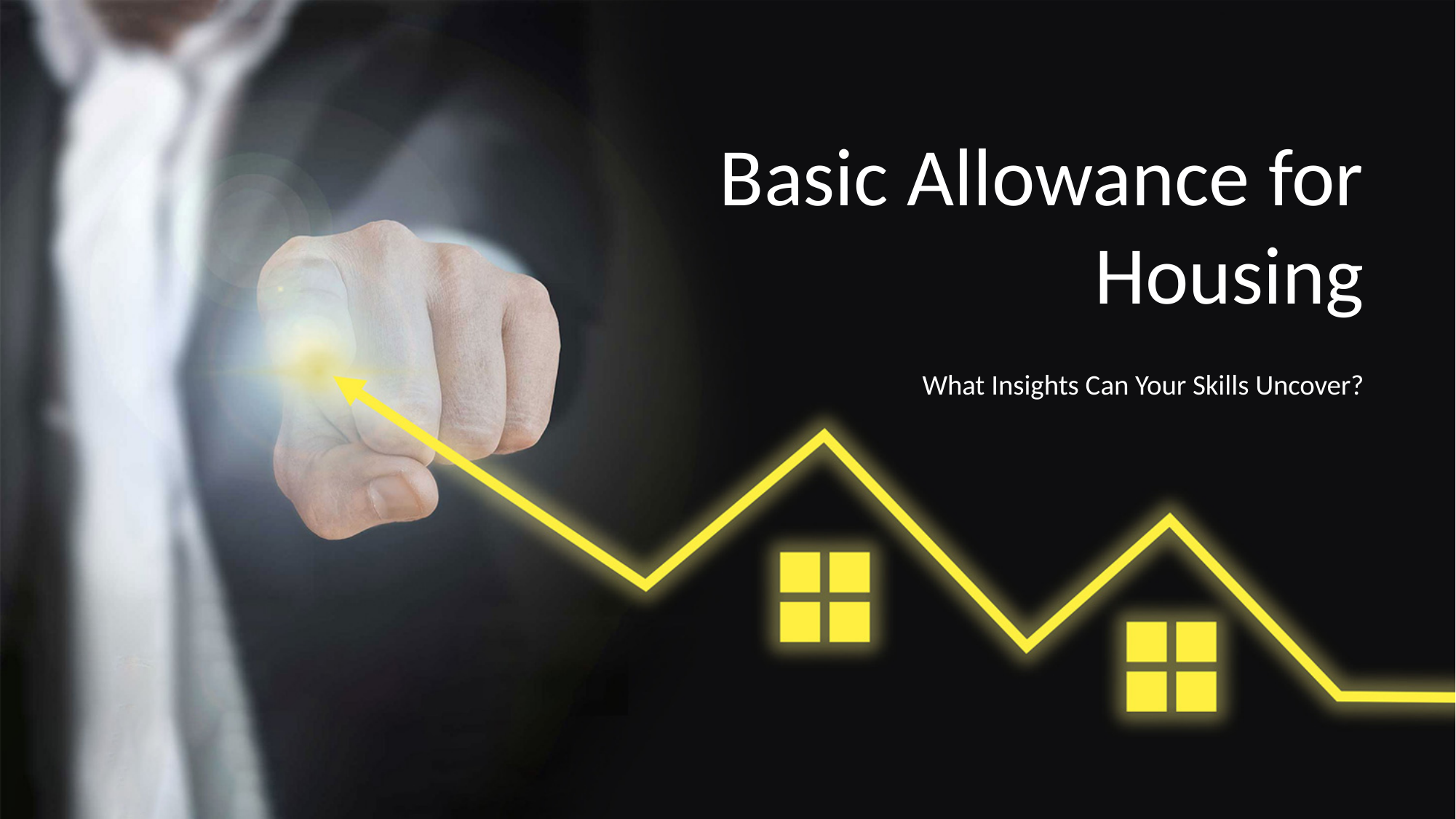

Basic Allowance for Housing
What Insights Can Your Skills Uncover?